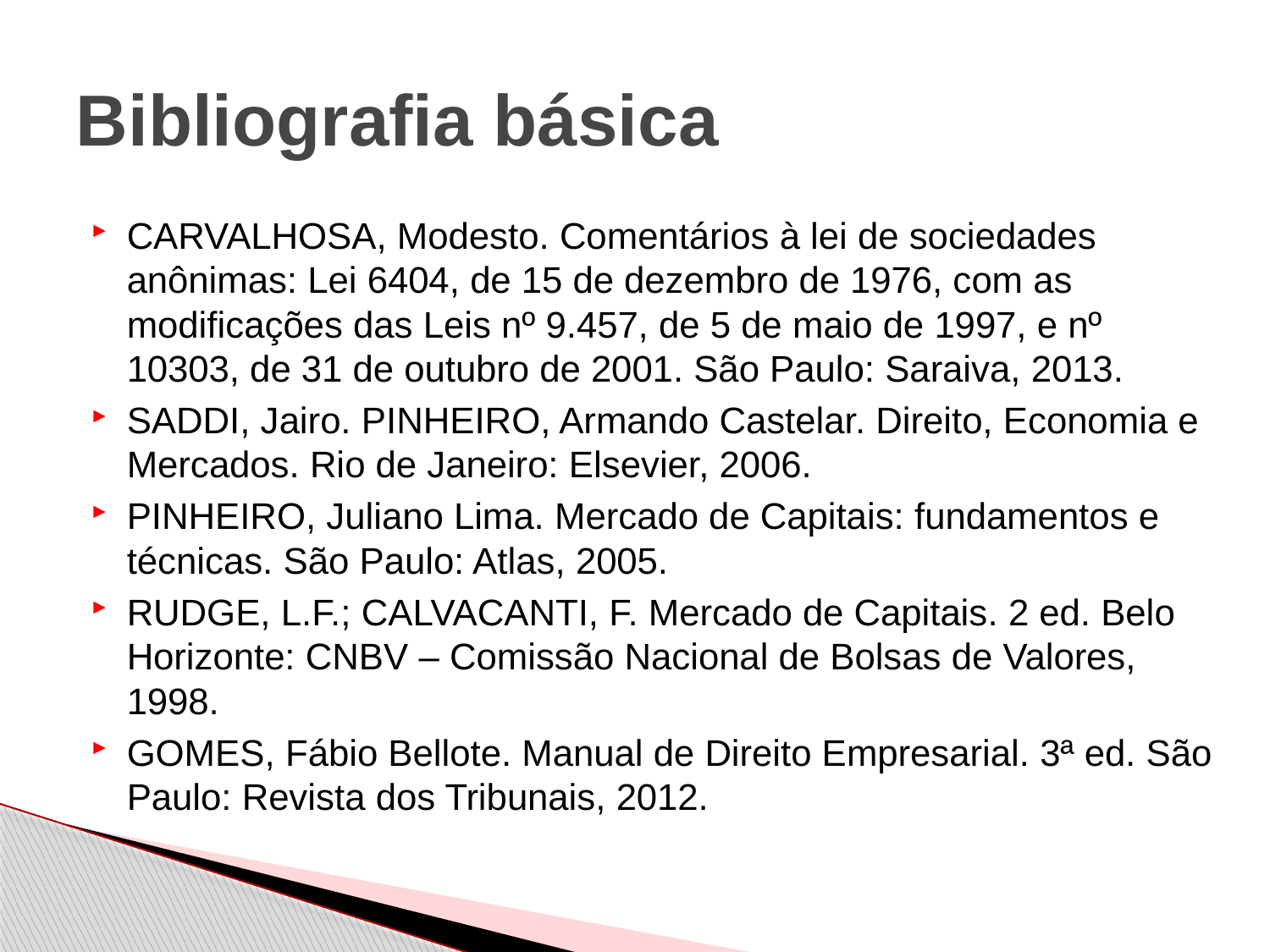

# Bibliografia básica
CARVALHOSA, Modesto. Comentários à lei de sociedades anônimas: Lei 6404, de 15 de dezembro de 1976, com as modificações das Leis nº 9.457, de 5 de maio de 1997, e nº 10303, de 31 de outubro de 2001. São Paulo: Saraiva, 2013.
SADDI, Jairo. PINHEIRO, Armando Castelar. Direito, Economia e Mercados. Rio de Janeiro: Elsevier, 2006.
PINHEIRO, Juliano Lima. Mercado de Capitais: fundamentos e técnicas. São Paulo: Atlas, 2005.
RUDGE, L.F.; CALVACANTI, F. Mercado de Capitais. 2 ed. Belo Horizonte: CNBV – Comissão Nacional de Bolsas de Valores, 1998.
GOMES, Fábio Bellote. Manual de Direito Empresarial. 3ª ed. São Paulo: Revista dos Tribunais, 2012.